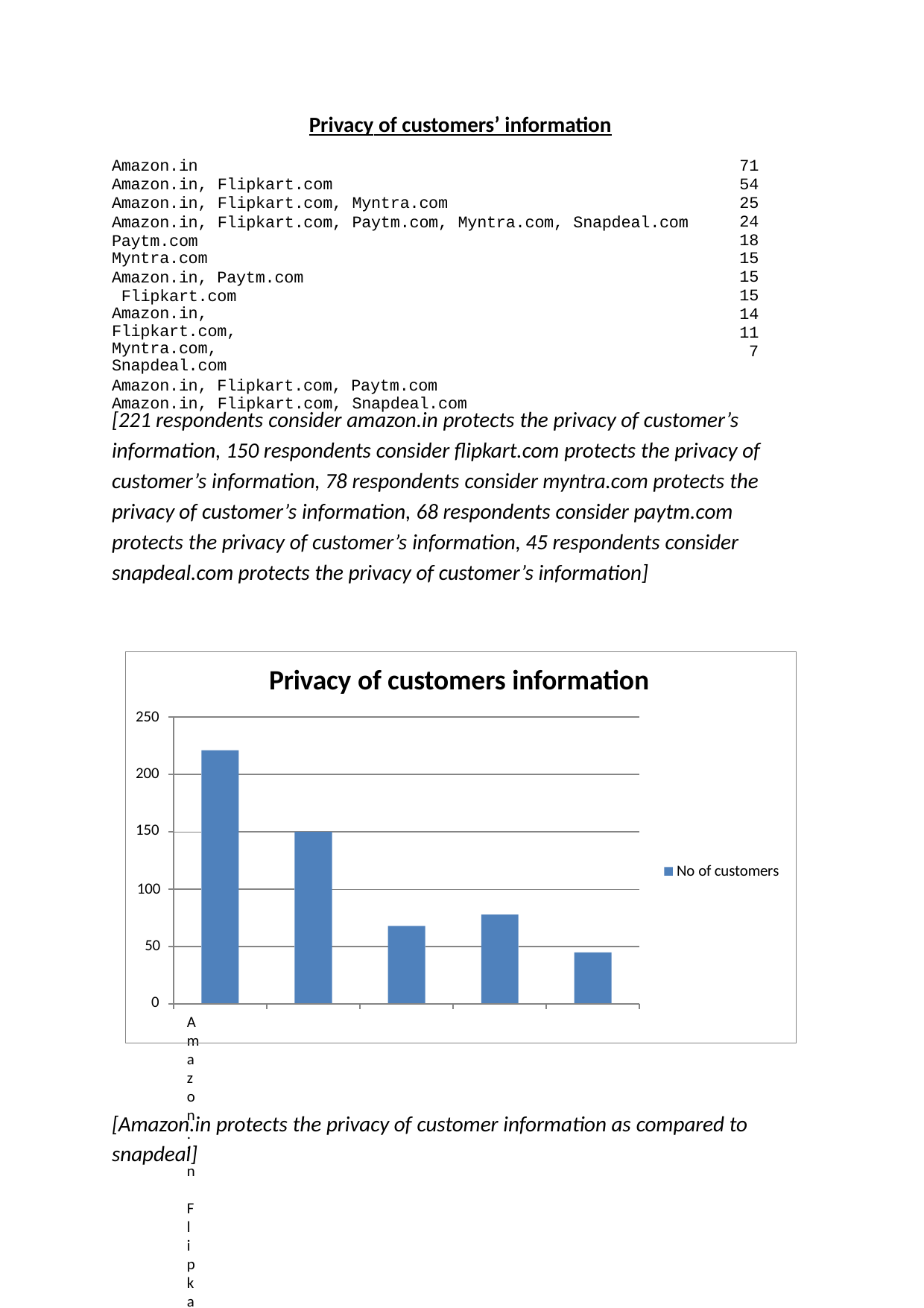

Privacy of customers’ information
Amazon.in
Amazon.in, Flipkart.com
Amazon.in, Flipkart.com, Myntra.com
Amazon.in, Flipkart.com, Paytm.com, Myntra.com, Snapdeal.com  Paytm.com
Myntra.com
Amazon.in, Paytm.com  Flipkart.com
Amazon.in, Flipkart.com, Myntra.com, Snapdeal.com
Amazon.in, Flipkart.com, Paytm.com  Amazon.in, Flipkart.com, Snapdeal.com
71
54
25
24
18
15
15
15
14
11
7
[221 respondents consider amazon.in protects the privacy of customer’s  information, 150 respondents consider flipkart.com protects the privacy of  customer’s information, 78 respondents consider myntra.com protects the  privacy of customer’s information, 68 respondents consider paytm.com  protects the privacy of customer’s information, 45 respondents consider  snapdeal.com protects the privacy of customer’s information]

Privacy of customers information
250

200

150

No of customers

100

50

0
Amazon.in	Flipkart.com	Paytm.com	Myntra.com Snapdeal.com
[Amazon.in protects the privacy of customer information as compared to  snapdeal]